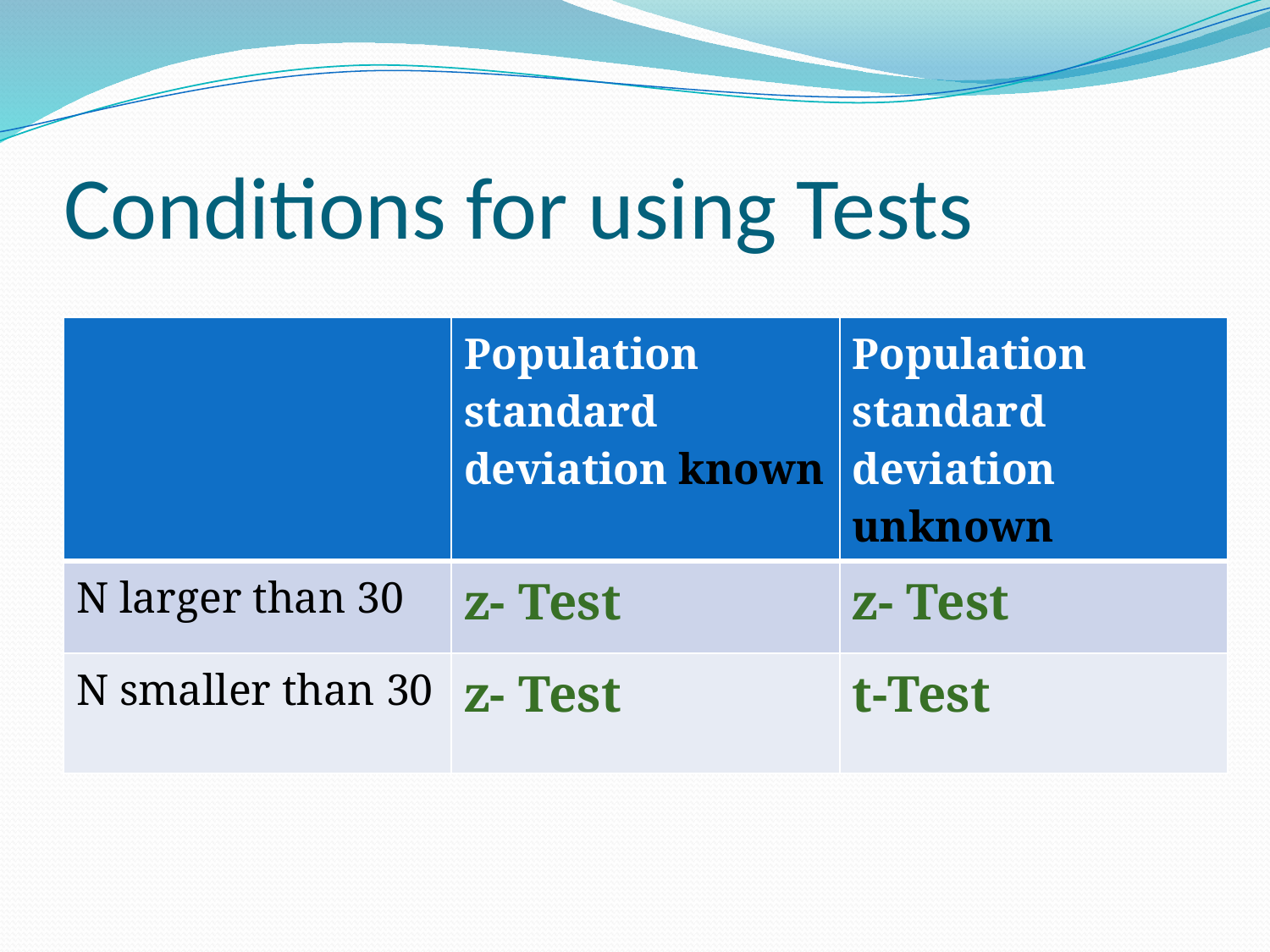

# Conditions for using Tests
|  | Population standard deviation known | Population standard deviation unknown |
| --- | --- | --- |
| N larger than 30 | z- Test | z- Test |
| N smaller than 30 | z- Test | t-Test |